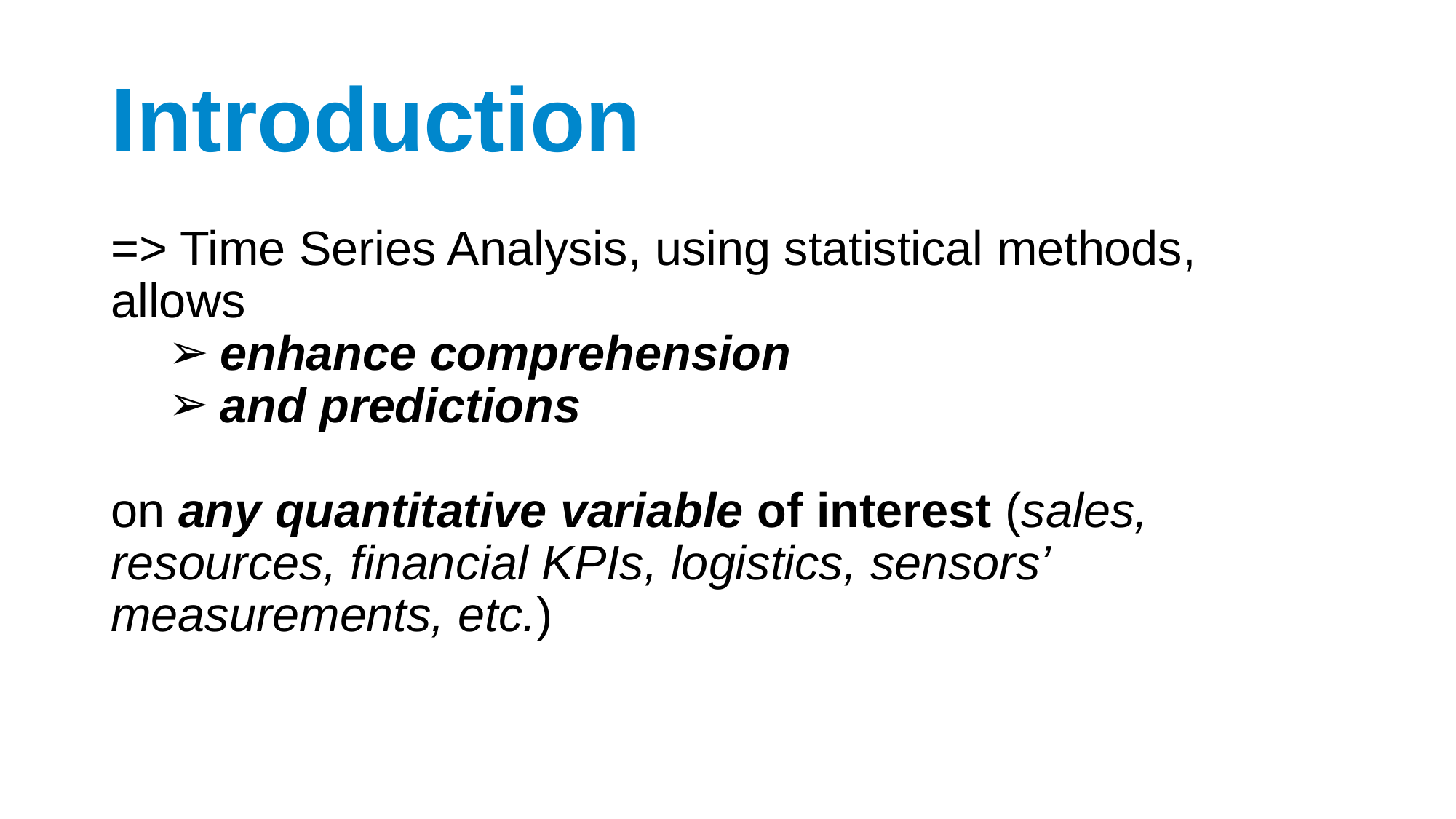

# Introduction
=> Time Series Analysis, using statistical methods, allows
enhance comprehension
and predictions

on any quantitative variable of interest (sales, resources, financial KPIs, logistics, sensors’ measurements, etc.)